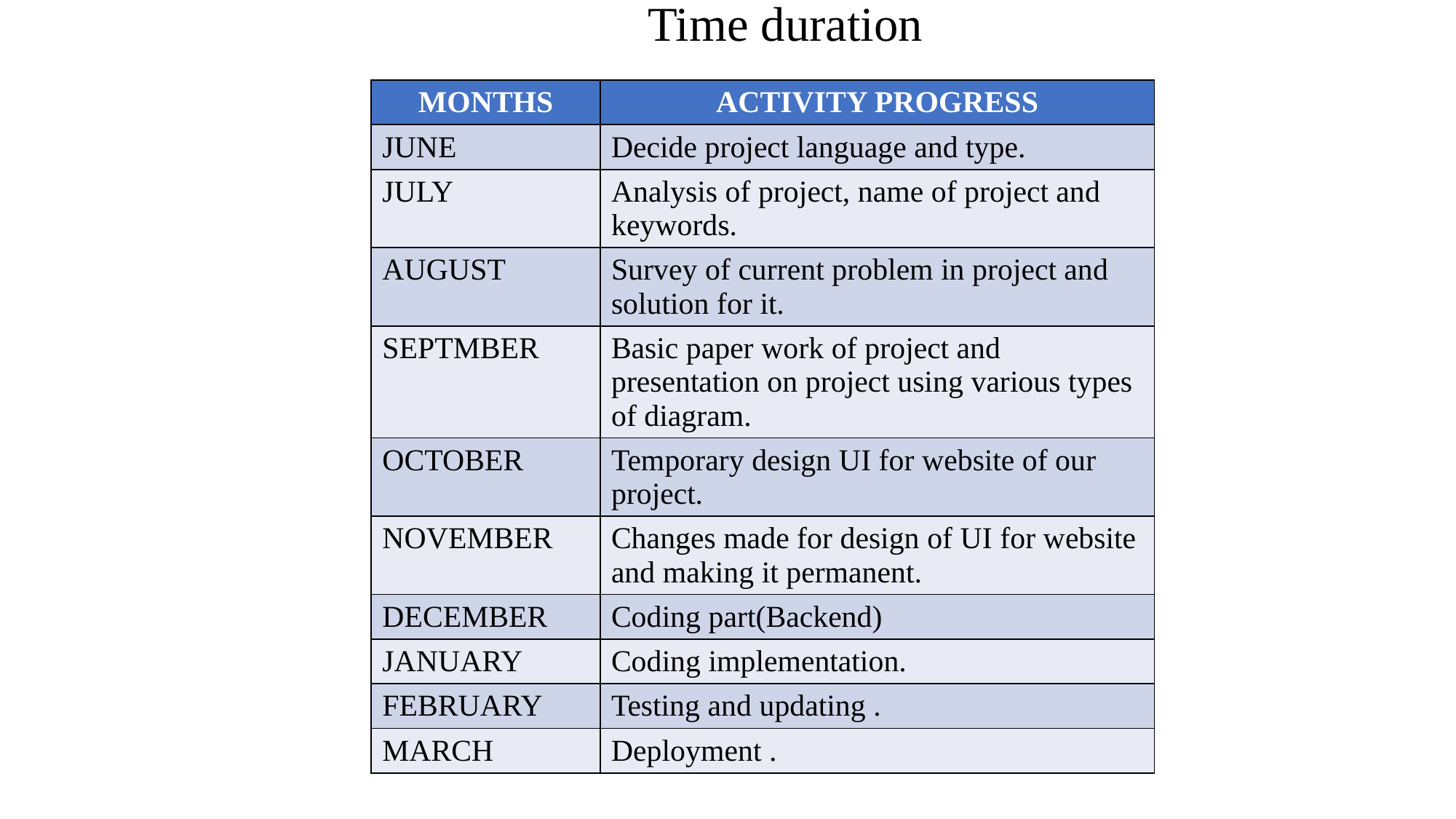

# Time duration
| MONTHS | ACTIVITY PROGRESS |
| --- | --- |
| JUNE | Decide project language and type. |
| JULY | Analysis of project, name of project and keywords. |
| AUGUST | Survey of current problem in project and solution for it. |
| SEPTMBER | Basic paper work of project and presentation on project using various types of diagram. |
| OCTOBER | Temporary design UI for website of our project. |
| NOVEMBER | Changes made for design of UI for website and making it permanent. |
| DECEMBER | Coding part(Backend) |
| JANUARY | Coding implementation. |
| FEBRUARY | Testing and updating . |
| MARCH | Deployment . |